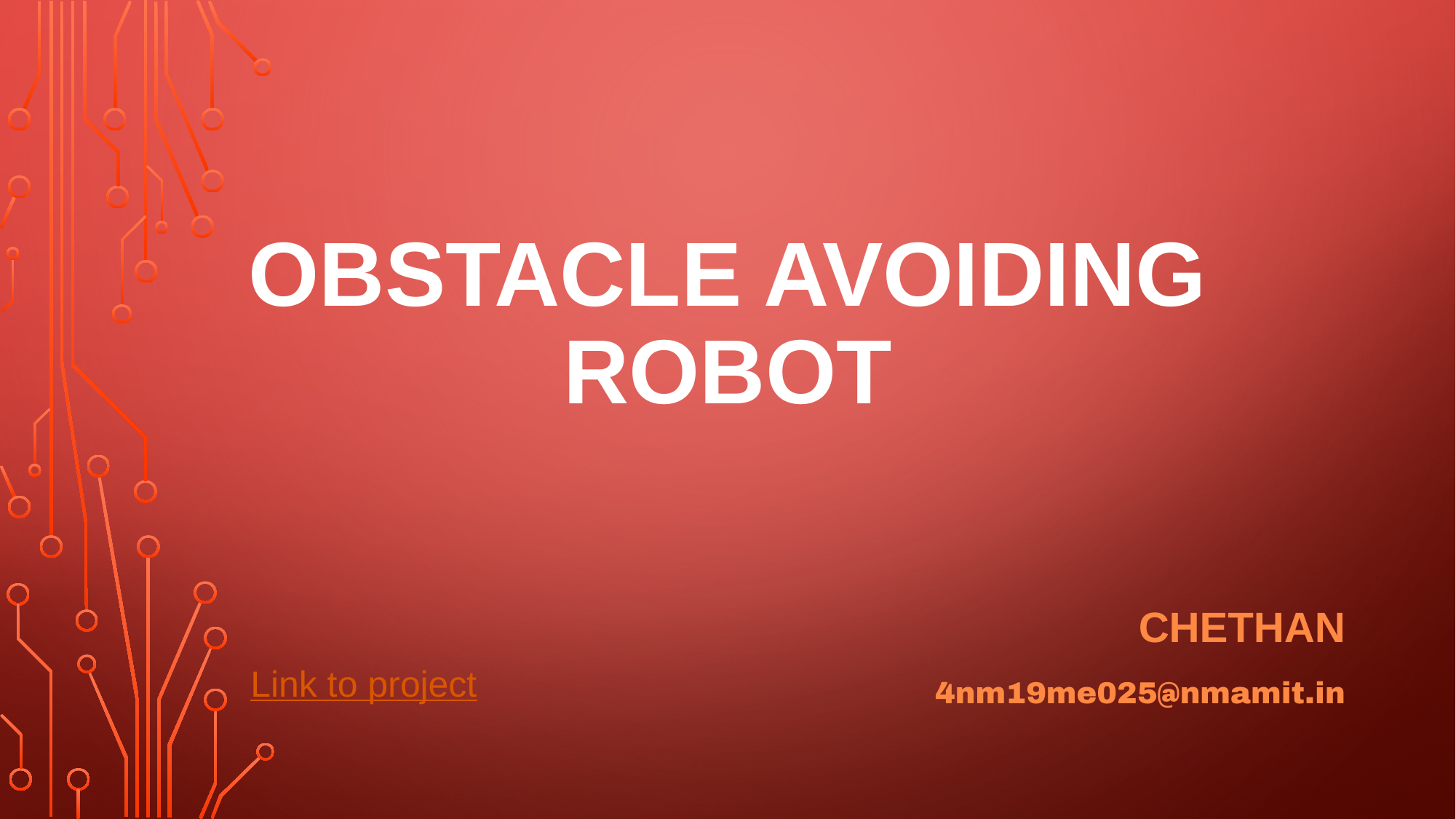

# Obstacle Avoiding Robot
CHETHAN
4nm19me025@nmamit.in
Link to project